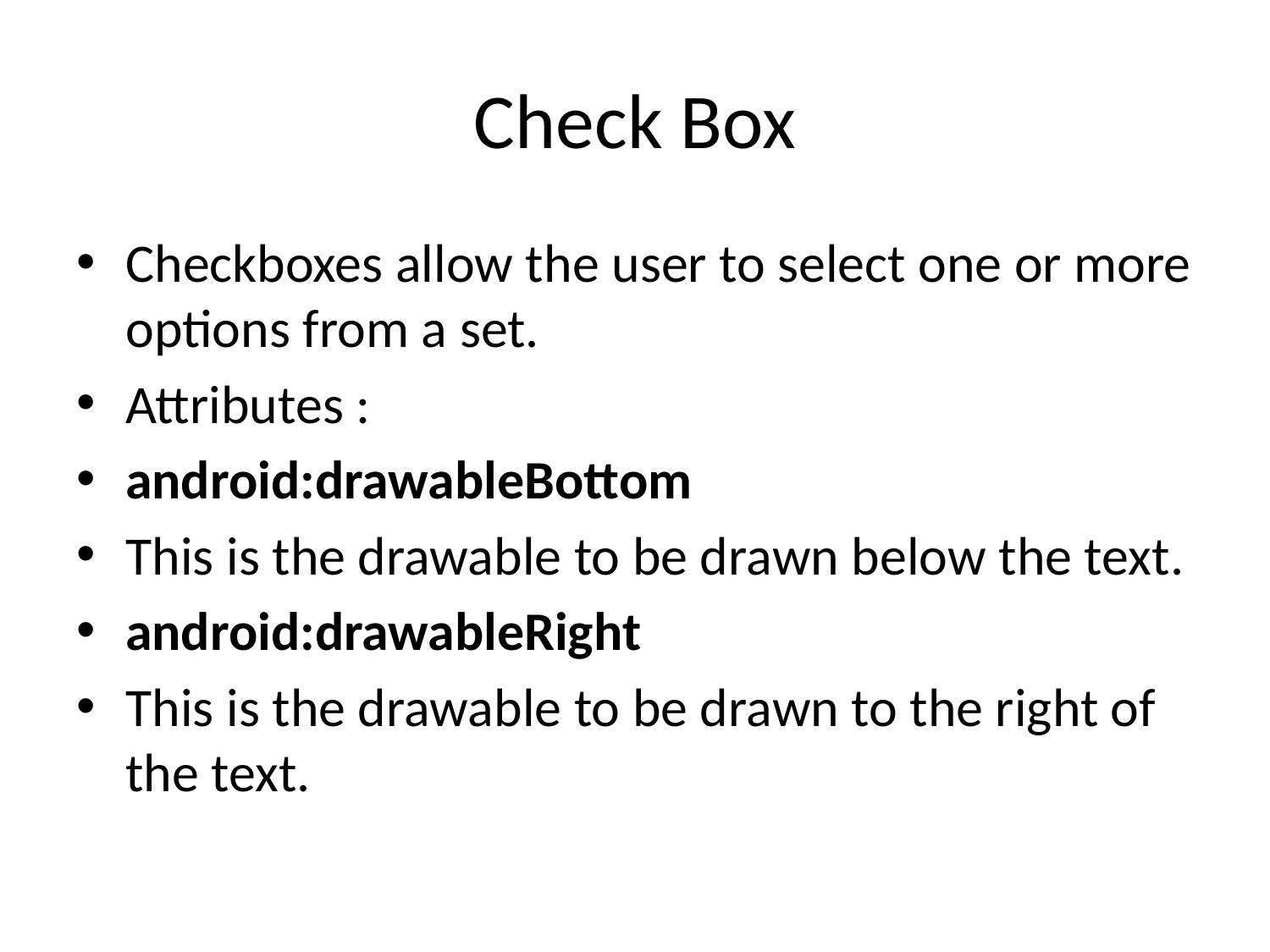

# Check Box
Checkboxes allow the user to select one or more options from a set.
Attributes :
android:drawableBottom
This is the drawable to be drawn below the text.
android:drawableRight
This is the drawable to be drawn to the right of the text.